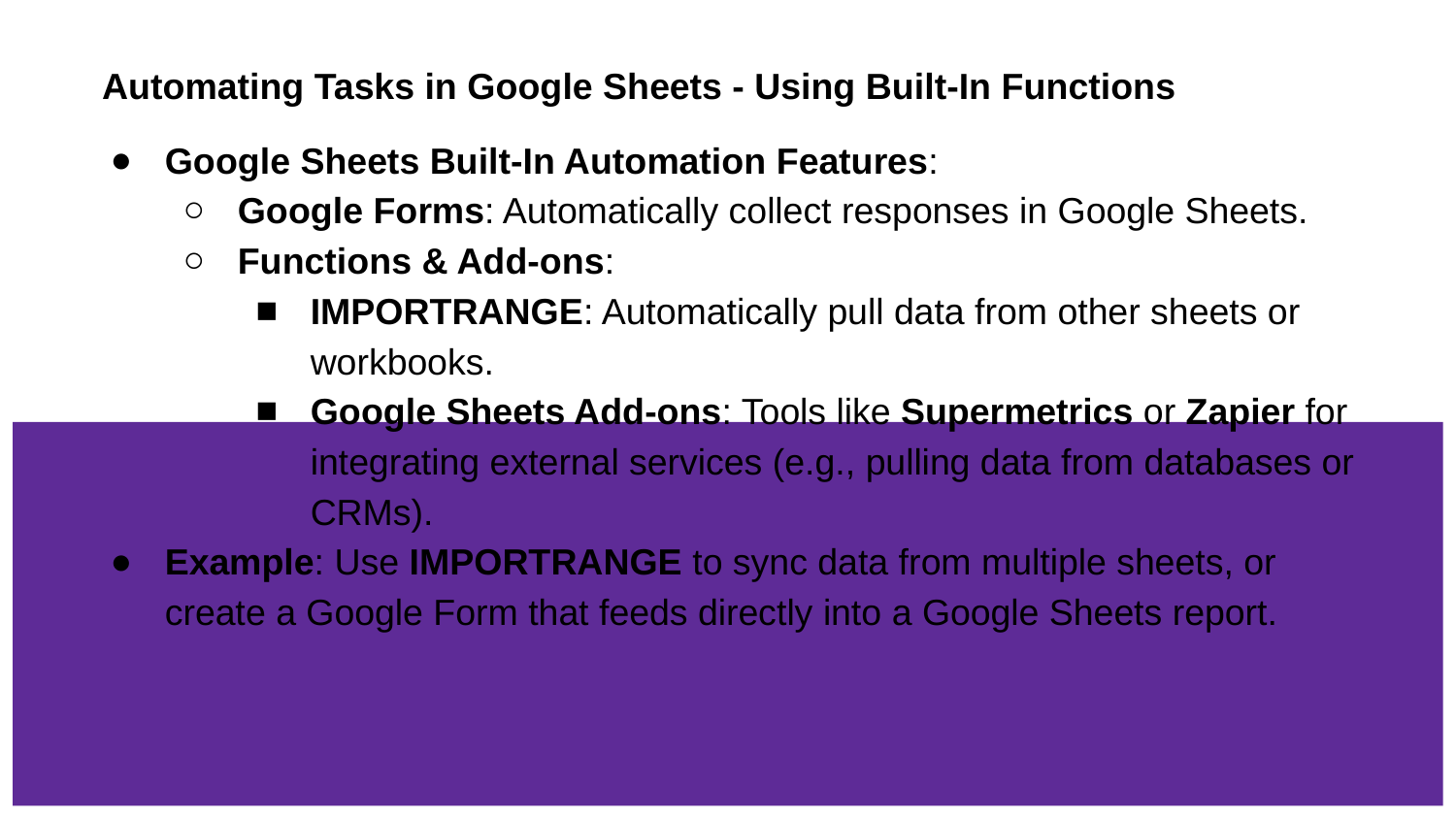

# Automating Tasks in Google Sheets - Using Built-In Functions
Google Sheets Built-In Automation Features:
Google Forms: Automatically collect responses in Google Sheets.
Functions & Add-ons:
IMPORTRANGE: Automatically pull data from other sheets or workbooks.
Google Sheets Add-ons: Tools like Supermetrics or Zapier for integrating external services (e.g., pulling data from databases or CRMs).
Example: Use IMPORTRANGE to sync data from multiple sheets, or create a Google Form that feeds directly into a Google Sheets report.